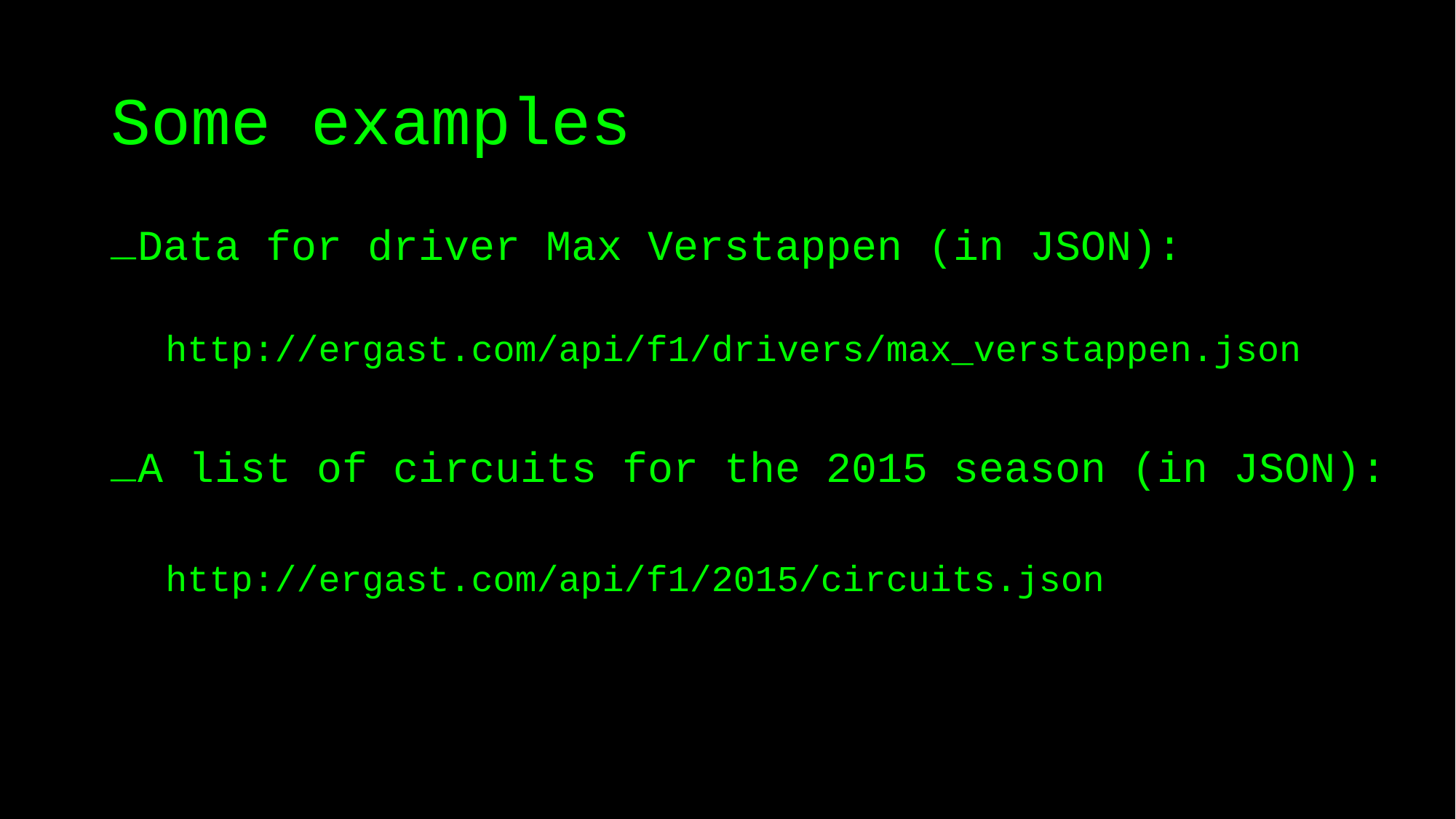

# Some examples
Data for driver Max Verstappen (in JSON):

http://ergast.com/api/f1/drivers/max_verstappen.json

A list of circuits for the 2015 season (in JSON):

http://ergast.com/api/f1/2015/circuits.json